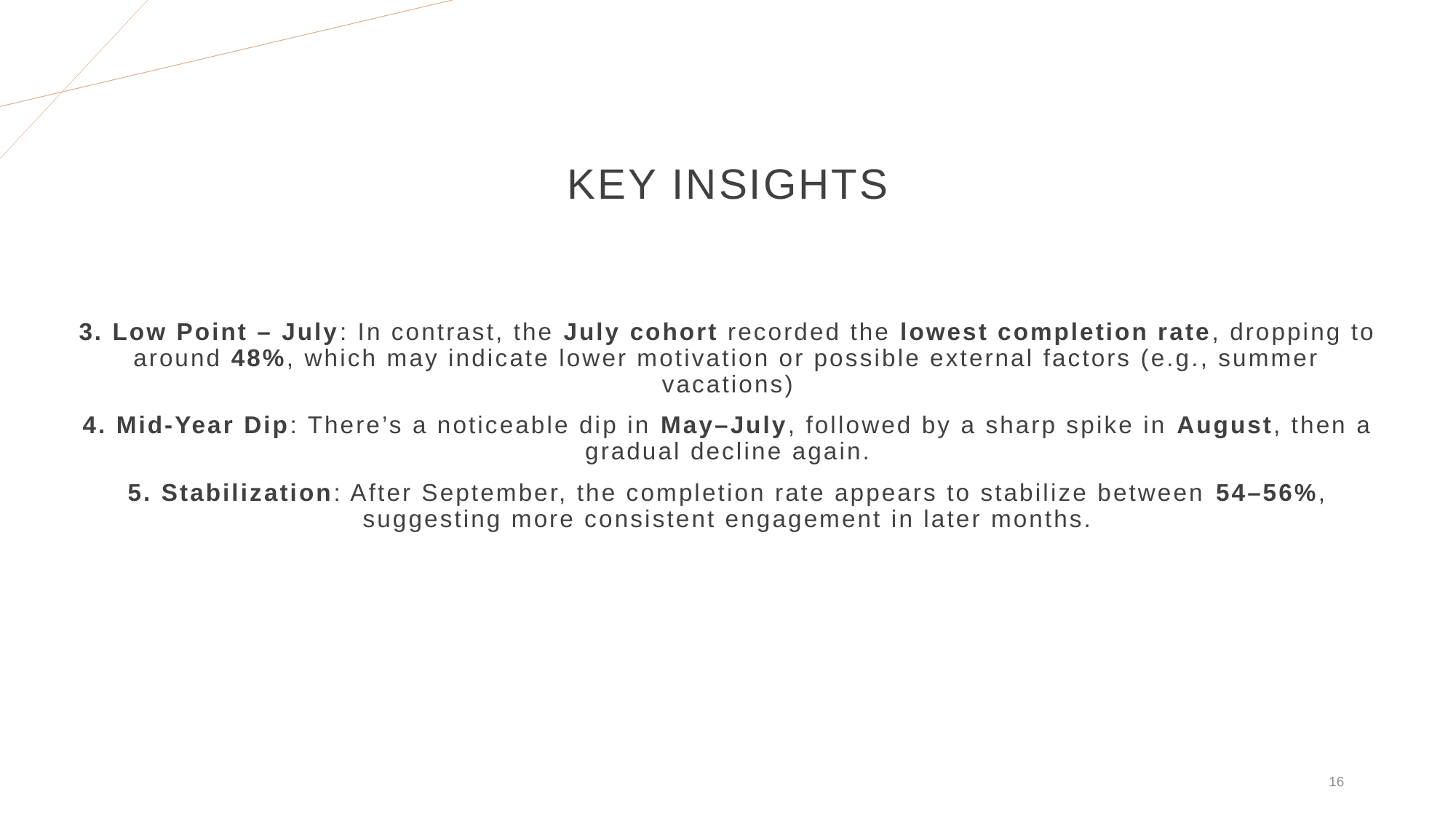

# Key Insights

3. Low Point – July: In contrast, the July cohort recorded the lowest completion rate, dropping to around 48%, which may indicate lower motivation or possible external factors (e.g., summer vacations)
4. Mid-Year Dip: There’s a noticeable dip in May–July, followed by a sharp spike in August, then a gradual decline again.
5. Stabilization: After September, the completion rate appears to stabilize between 54–56%, suggesting more consistent engagement in later months.
16